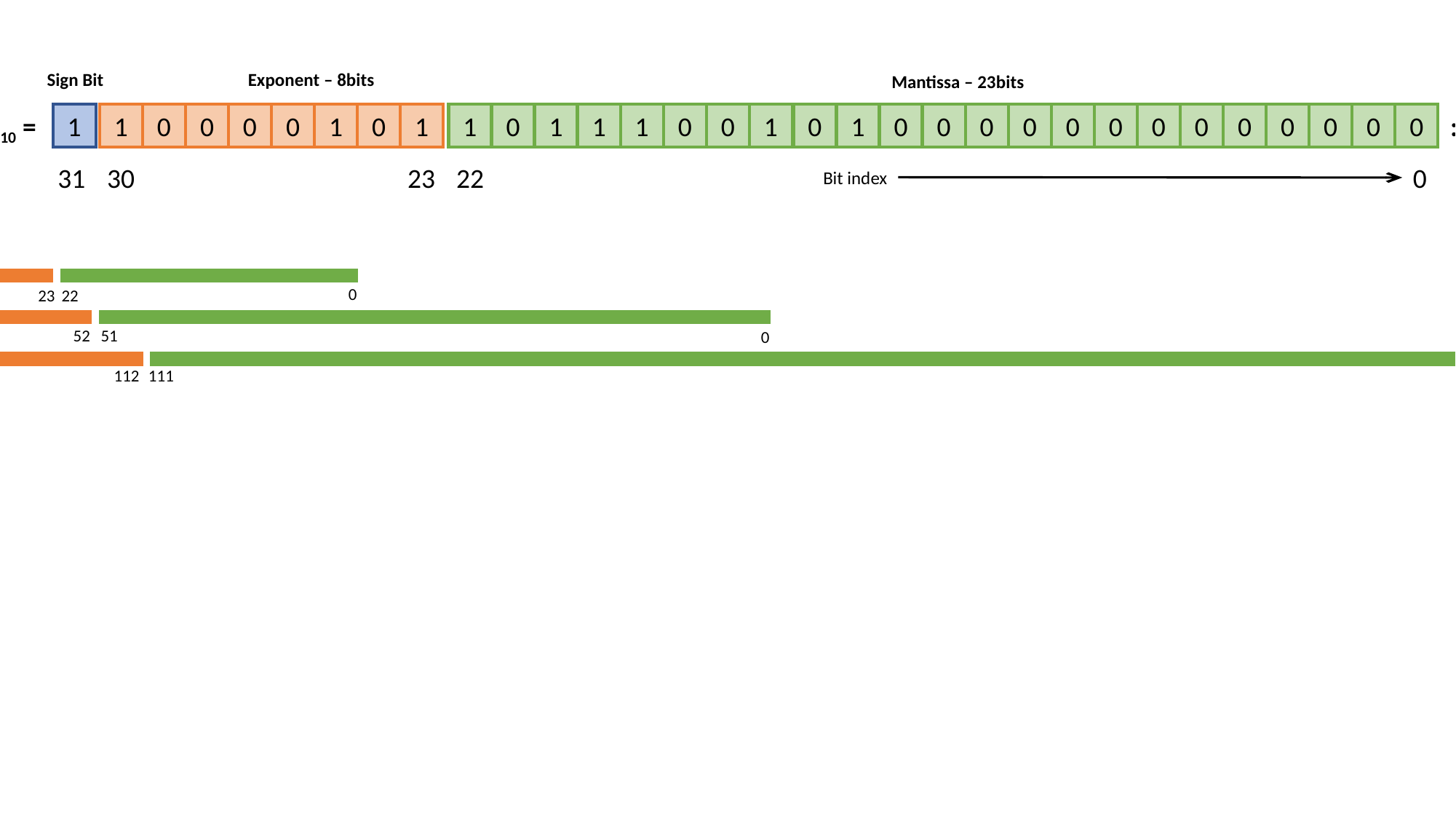

Exponent – 8bits
Sign Bit
Mantissa – 23bits
-110.312510 =
: A
1
1
0
0
0
0
1
0
1
1
0
1
1
1
0
0
1
0
1
0
0
0
0
0
0
0
0
0
0
0
0
0
31
30
23
22
0
Bit index
4 bytes

31
30
0
23
22
8 bytes

63
62
52
51
0
16 bytes

112
111
127
126
0